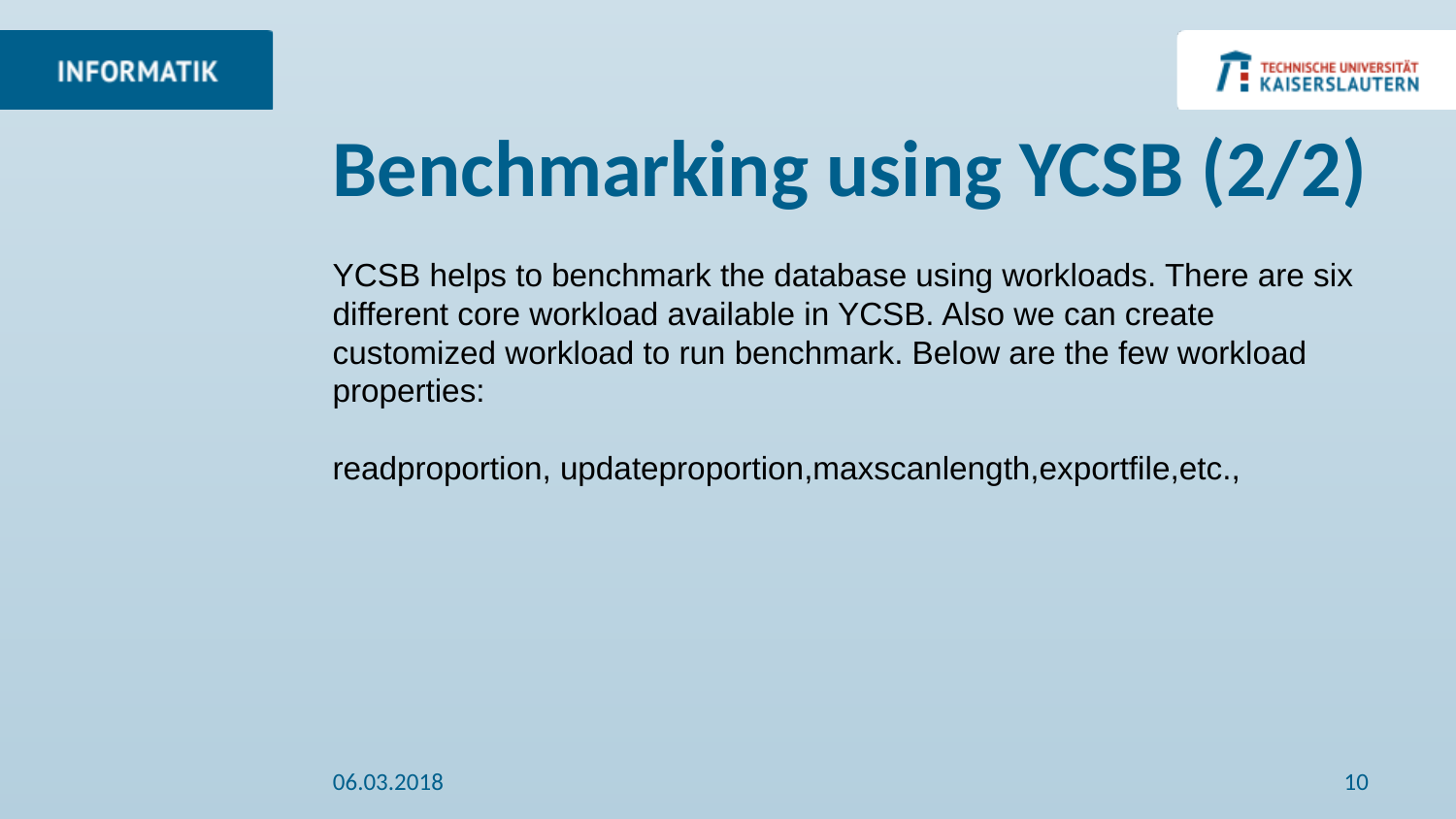

# Benchmarking using YCSB (2/2)
YCSB helps to benchmark the database using workloads. There are six different core workload available in YCSB. Also we can create customized workload to run benchmark. Below are the few workload properties:

readproportion, updateproportion,maxscanlength,exportfile,etc.,

06.03.2018
10